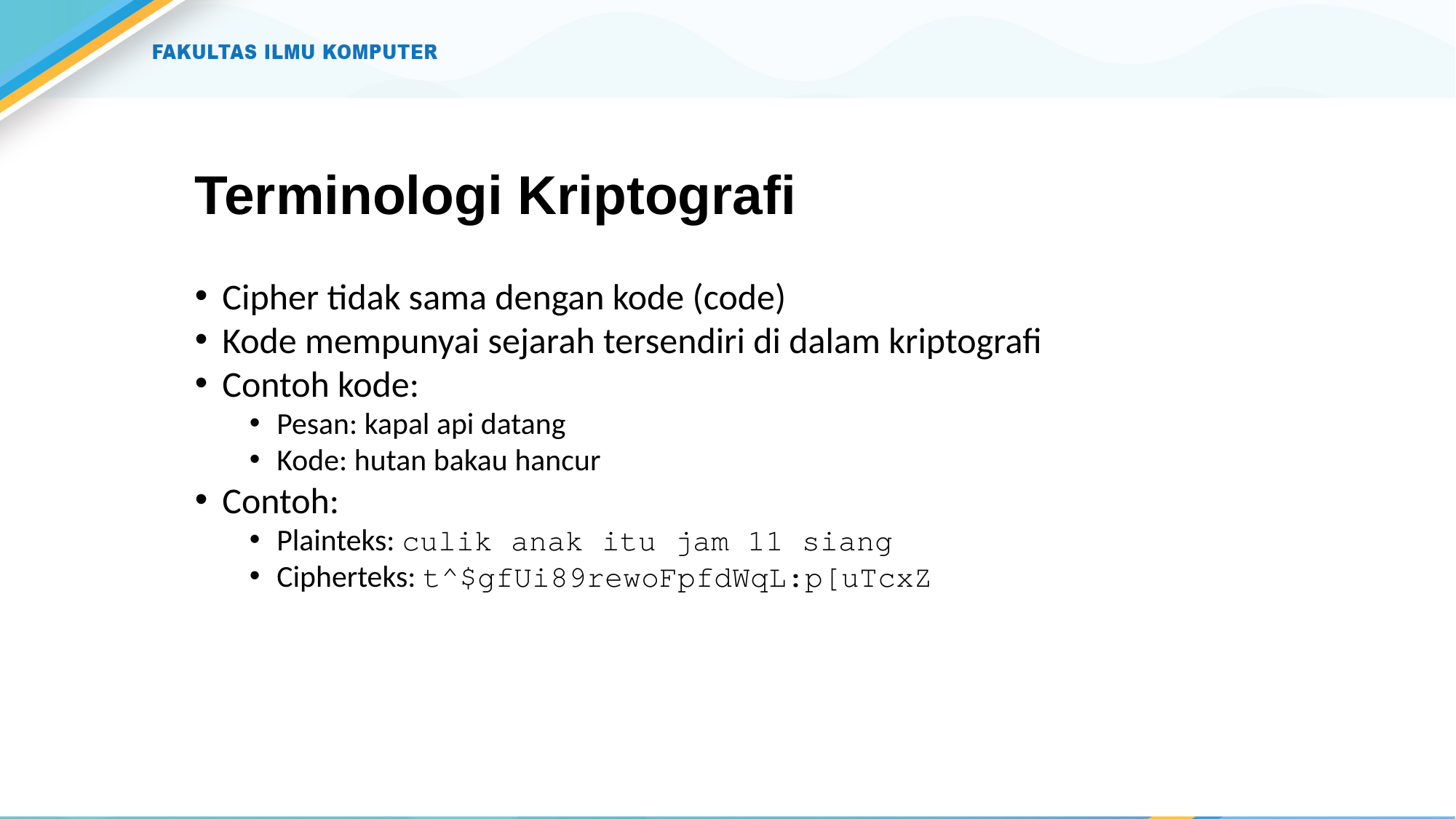

# Terminologi Kriptografi
Cipher tidak sama dengan kode (code)
Kode mempunyai sejarah tersendiri di dalam kriptografi
Contoh kode:
Pesan: kapal api datang
Kode: hutan bakau hancur
Contoh:
Plainteks: culik anak itu jam 11 siang
Cipherteks: t^$gfUi89rewoFpfdWqL:p[uTcxZ